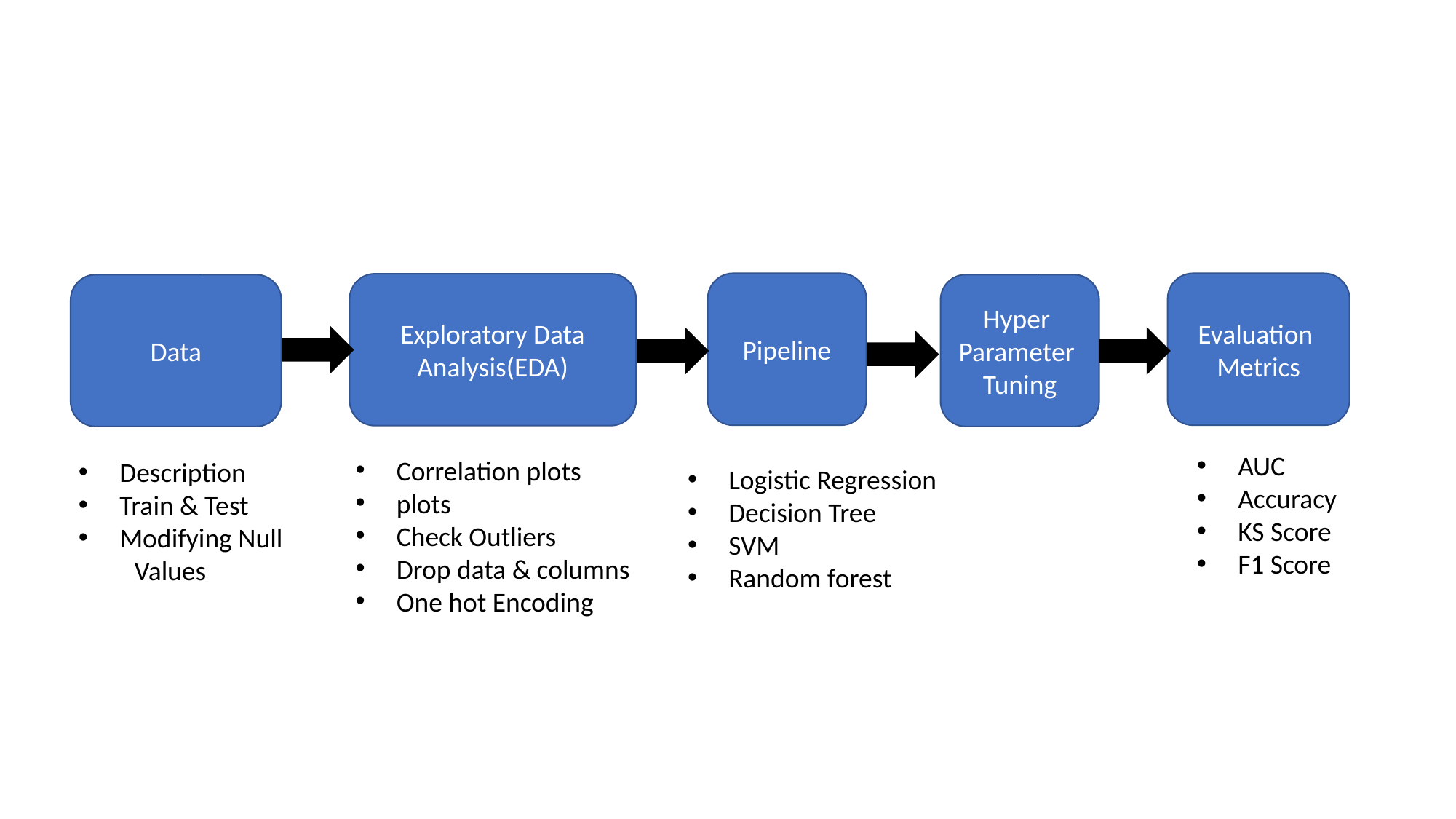

#

Evaluation
Metrics
Pipeline
Exploratory Data Analysis(EDA)
Hyper
Parameter
Tuning
Data

AUC
Accuracy
KS Score
F1 Score

Correlation plots
plots
Check Outliers
Drop data & columns
One hot Encoding

Description
Train & Test
Modifying Null
         Values

Logistic Regression
Decision Tree
SVM
Random forest